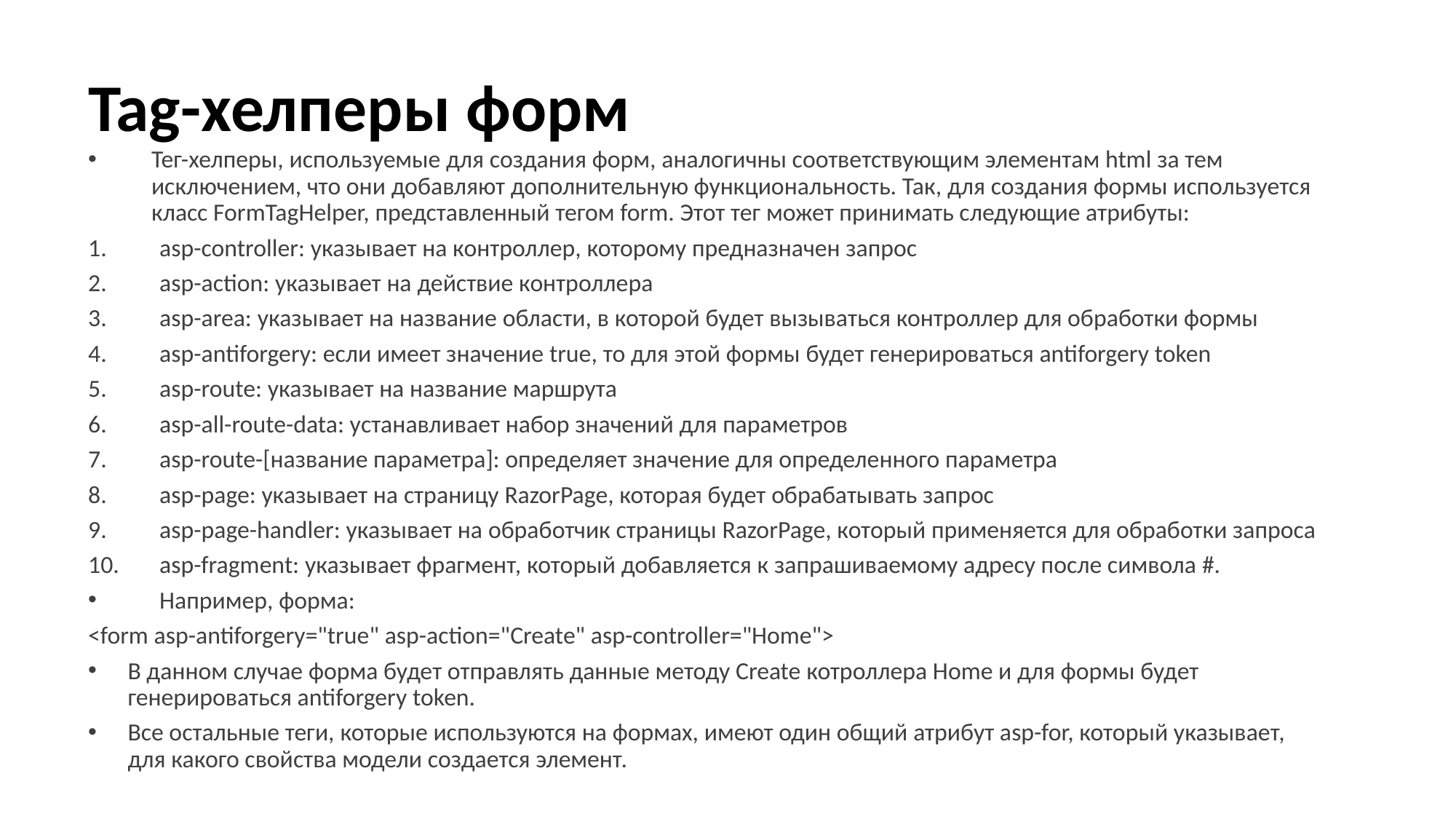

# Tag-хелперы форм
Тег-хелперы, используемые для создания форм, аналогичны соответствующим элементам html за тем исключением, что они добавляют дополнительную функциональность. Так, для создания формы используется класс FormTagHelper, представленный тегом form. Этот тег может принимать следующие атрибуты:
asp-controller: указывает на контроллер, которому предназначен запрос
asp-action: указывает на действие контроллера
asp-area: указывает на название области, в которой будет вызываться контроллер для обработки формы
asp-antiforgery: если имеет значение true, то для этой формы будет генерироваться antiforgery token
asp-route: указывает на название маршрута
asp-all-route-data: устанавливает набор значений для параметров
asp-route-[название параметра]: определяет значение для определенного параметра
asp-page: указывает на страницу RazorPage, которая будет обрабатывать запрос
asp-page-handler: указывает на обработчик страницы RazorPage, который применяется для обработки запроса
asp-fragment: указывает фрагмент, который добавляется к запрашиваемому адресу после символа #.
Например, форма:
<form asp-antiforgery="true" asp-action="Create" asp-controller="Home">
В данном случае форма будет отправлять данные методу Create котроллера Home и для формы будет генерироваться antiforgery token.
Все остальные теги, которые используются на формах, имеют один общий атрибут asp-for, который указывает, для какого свойства модели создается элемент.